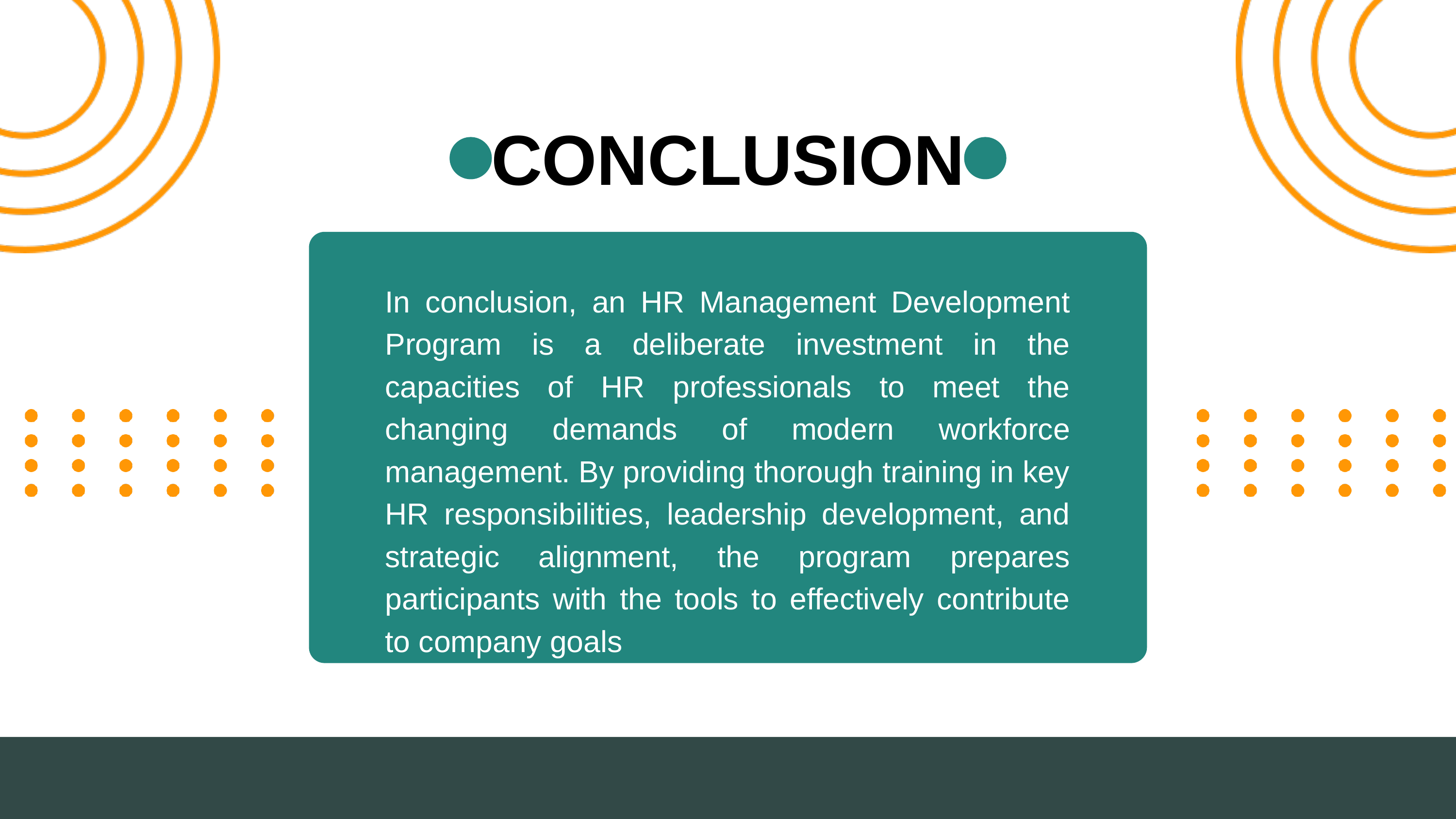

CONCLUSION

In conclusion, an HR Management Development Program is a deliberate investment in the capacities of HR professionals to meet the changing demands of modern workforce management. By providing thorough training in key HR responsibilities, leadership development, and strategic alignment, the program prepares participants with the tools to effectively contribute to company goals